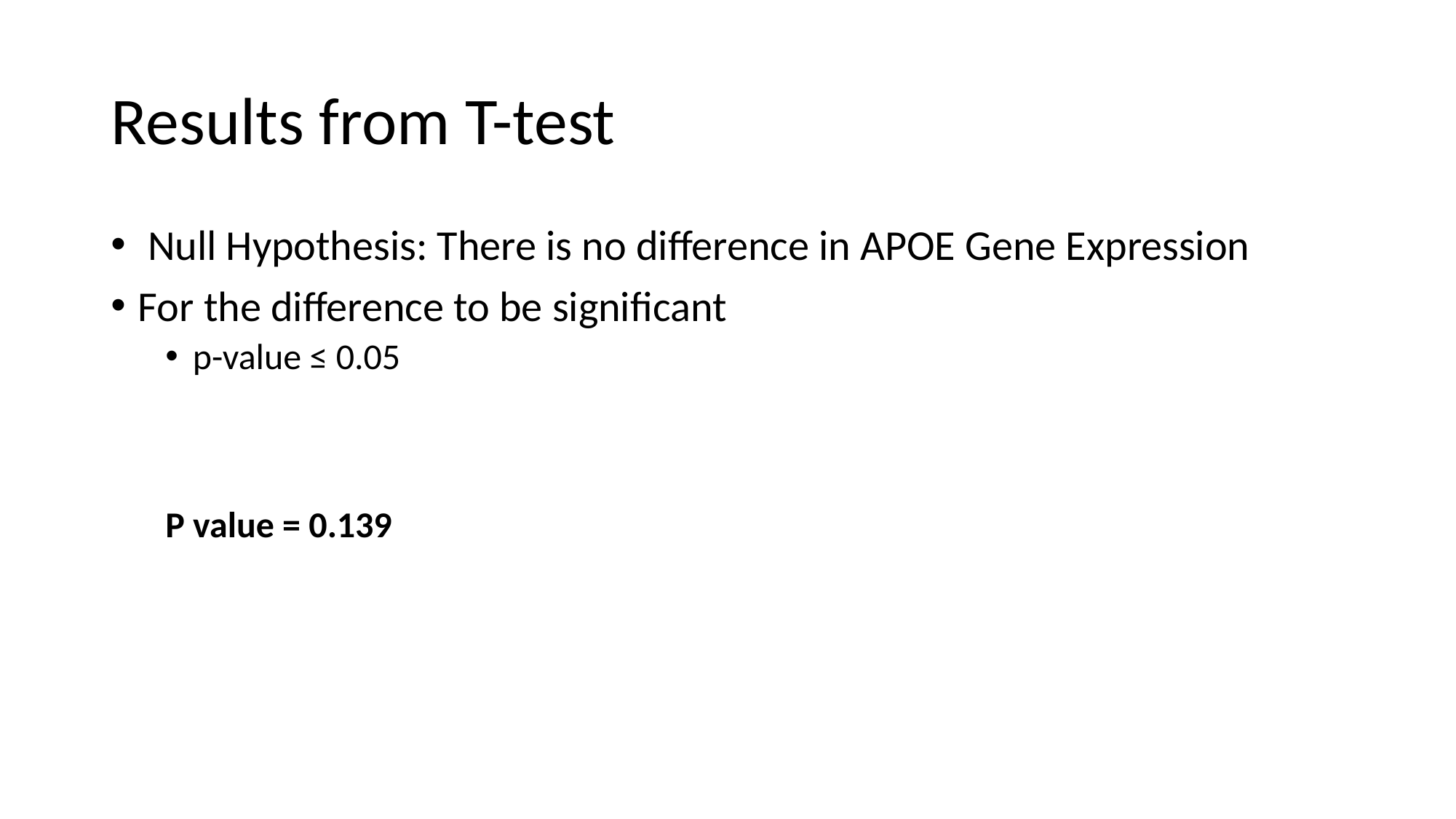

# Results from T-test
 Null Hypothesis: There is no difference in APOE Gene Expression
For the difference to be significant
p-value ≤ 0.05

P value = 0.139